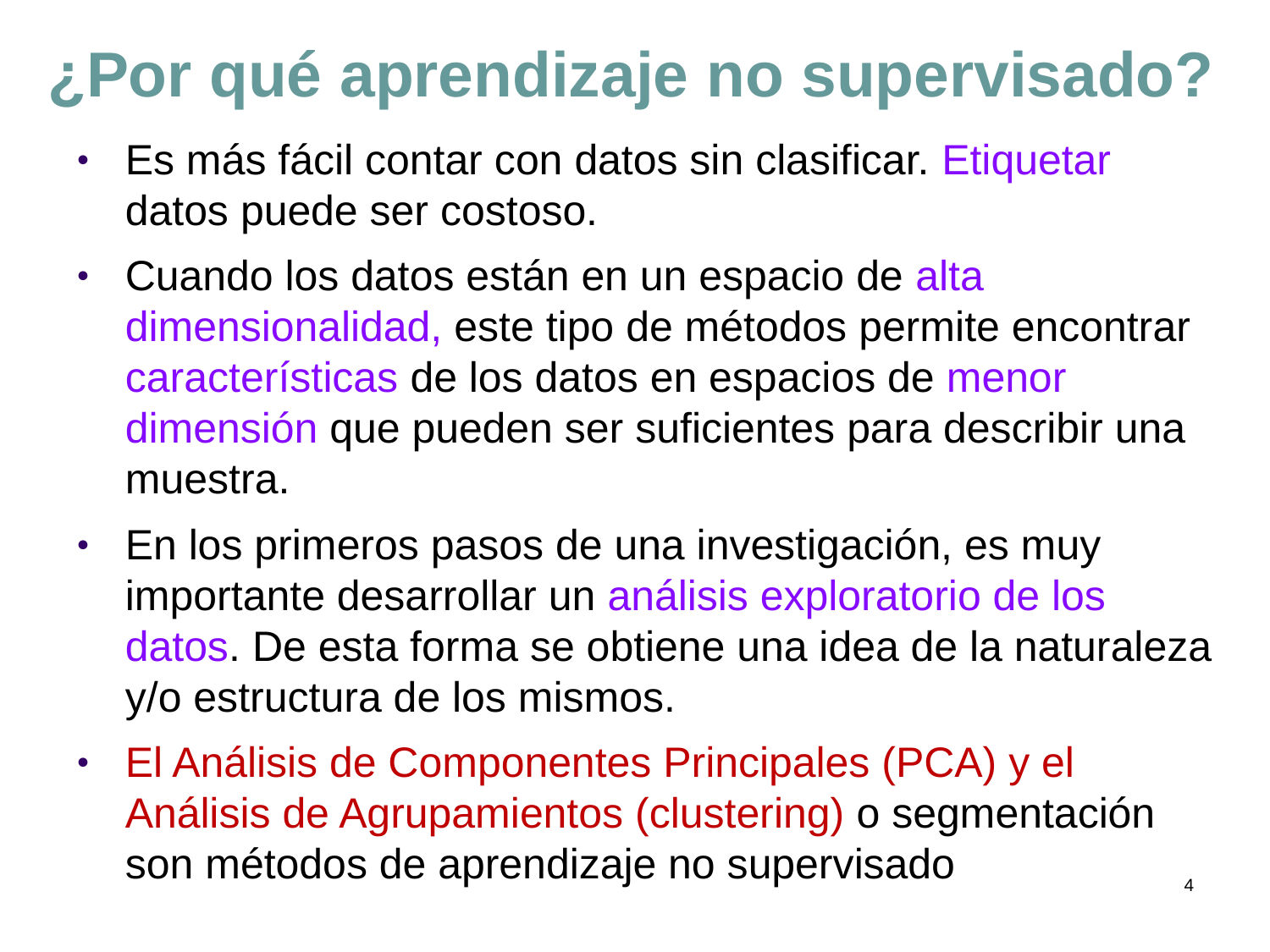

# ¿Por qué aprendizaje no supervisado?
Es más fácil contar con datos sin clasificar. Etiquetar datos puede ser costoso.
Cuando los datos están en un espacio de alta dimensionalidad, este tipo de métodos permite encontrar características de los datos en espacios de menor dimensión que pueden ser suficientes para describir una muestra.
En los primeros pasos de una investigación, es muy importante desarrollar un análisis exploratorio de los datos. De esta forma se obtiene una idea de la naturaleza y/o estructura de los mismos.
El Análisis de Componentes Principales (PCA) y el Análisis de Agrupamientos (clustering) o segmentación son métodos de aprendizaje no supervisado
4